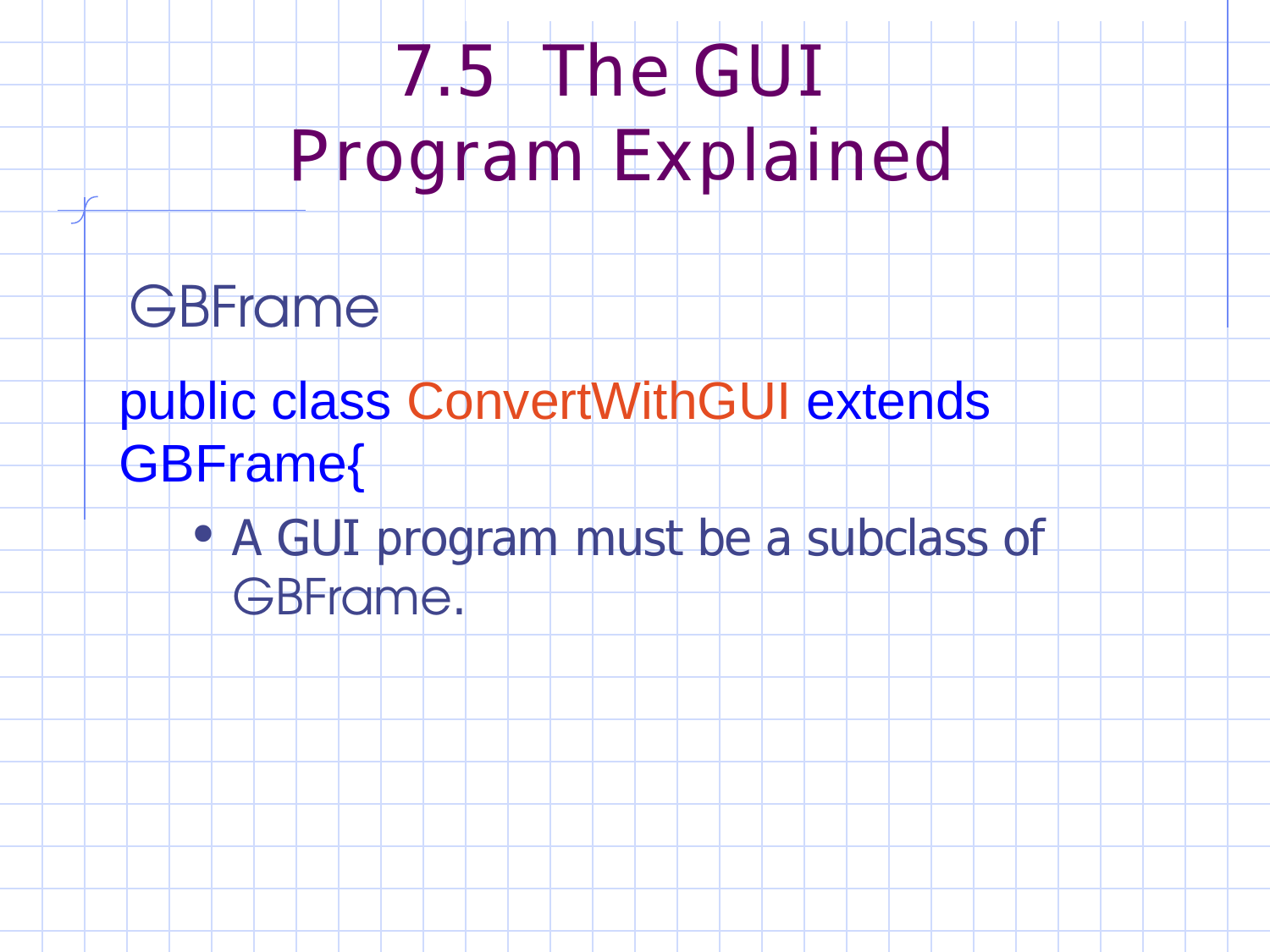

# 7.5  The GUI Program Explained
GBFrame

A GUI program must be a subclass of GBFrame.
public class ConvertWithGUI extends GBFrame{